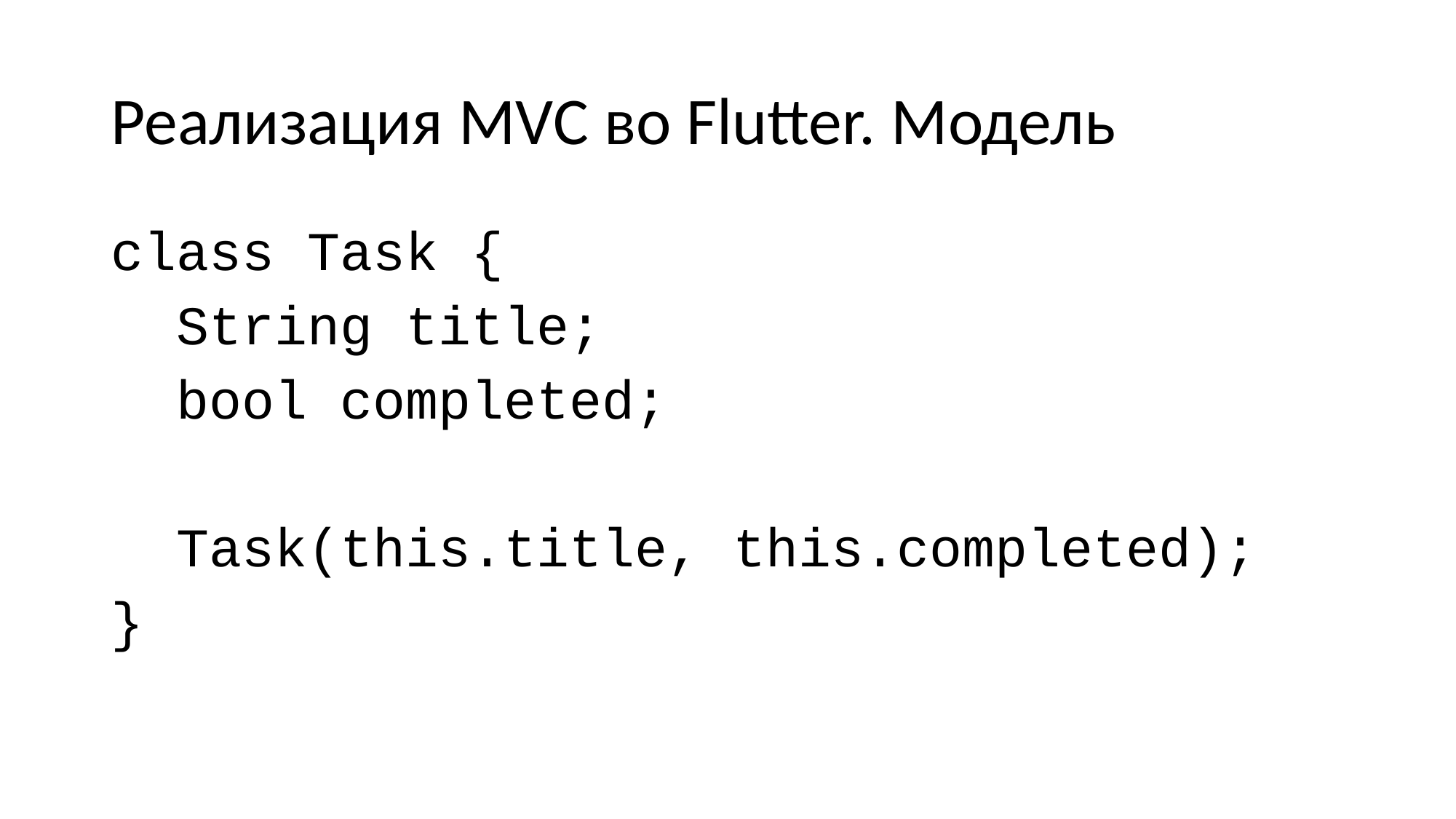

# Реализация MVC во Flutter. Модель
class Task {
  String title;
  bool completed;

  Task(this.title, this.completed);
}